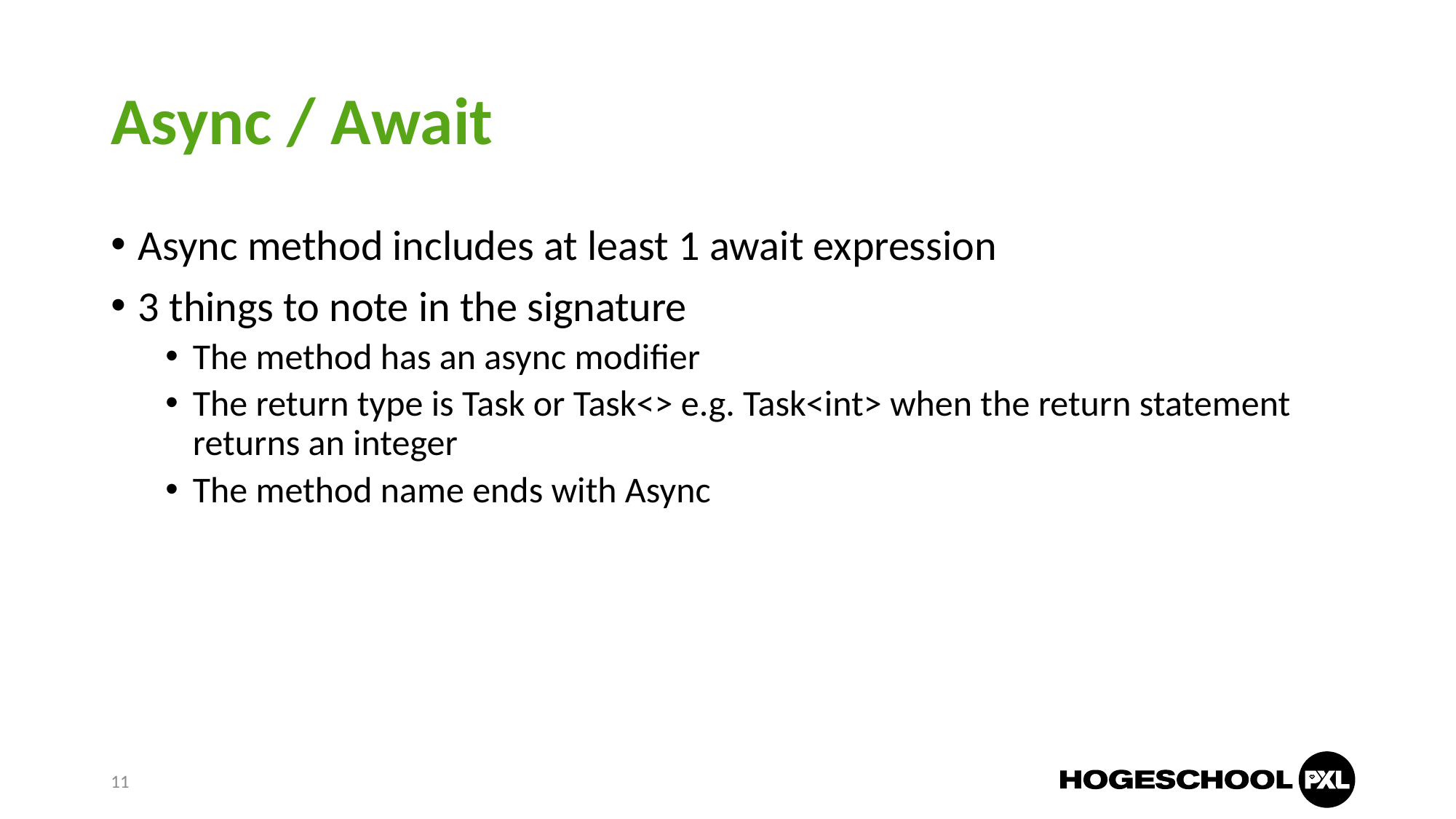

# Async / Await
Async method includes at least 1 await expression
3 things to note in the signature
The method has an async modifier
The return type is Task or Task<> e.g. Task<int> when the return statement returns an integer
The method name ends with Async
11